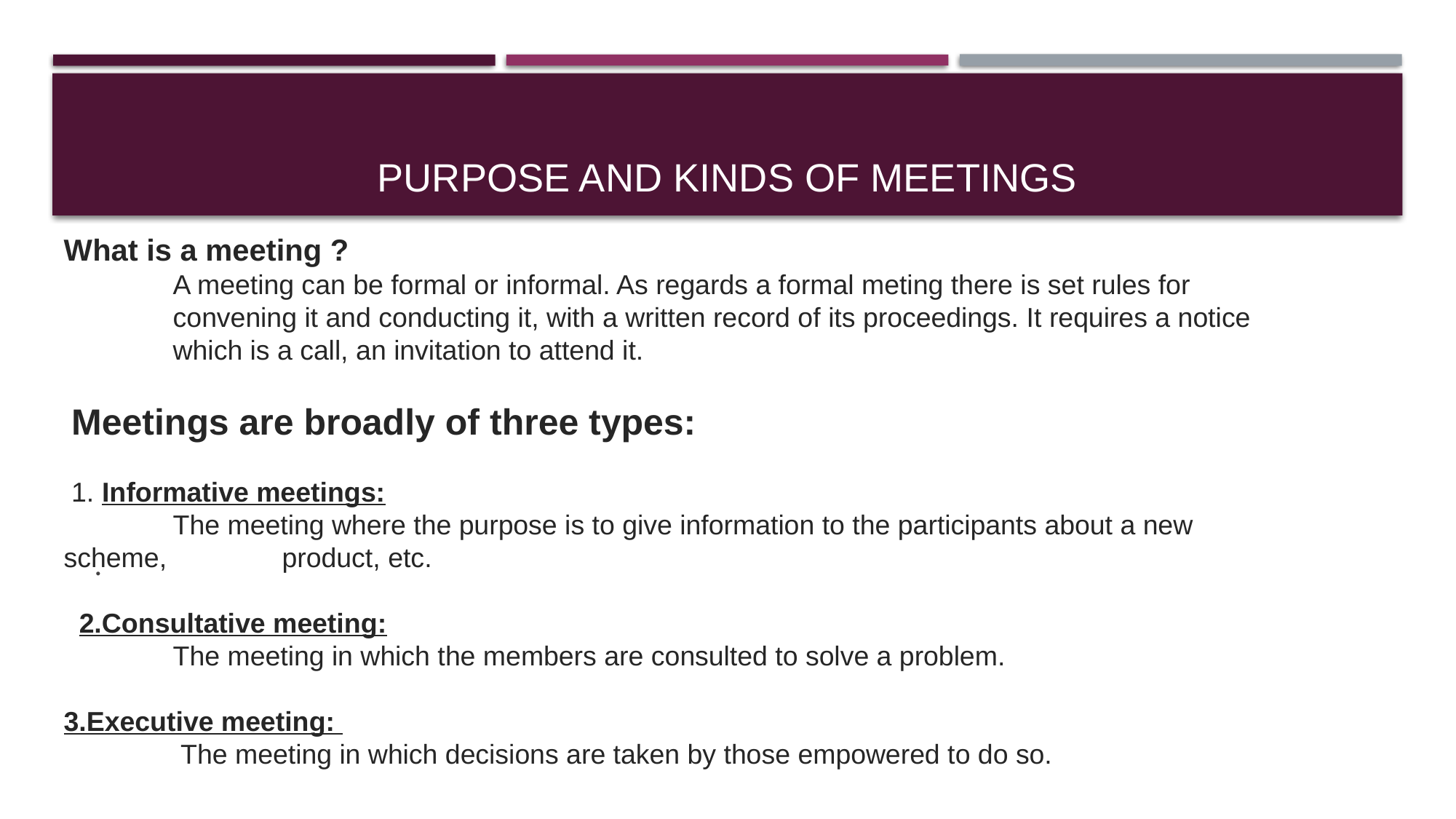

# Purpose and kinds of meetings
What is a meeting ?
 	A meeting can be formal or informal. As regards a formal meting there is set rules for 	convening it and conducting it, with a written record of its proceedings. It requires a notice 	which is a call, an invitation to attend it.

 Meetings are broadly of three types:

 1. Informative meetings:
	The meeting where the purpose is to give information to the participants about a new scheme, 	product, etc.

  2.Consultative meeting:
	The meeting in which the members are consulted to solve a problem.

3.Executive meeting:
	 The meeting in which decisions are taken by those empowered to do so.

.